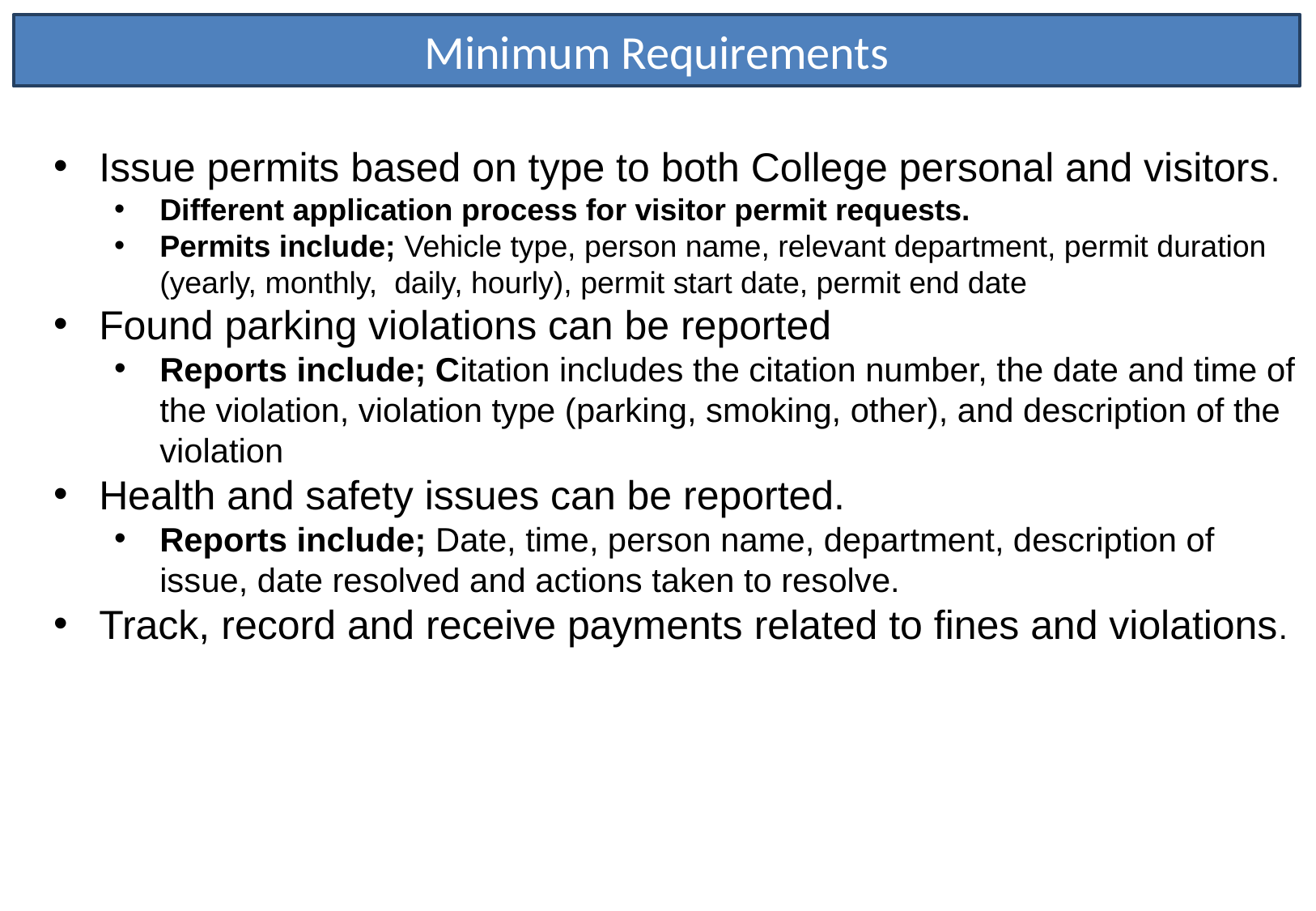

Minimum Requirements

Issue permits based on type to both College personal and visitors.
Different application process for visitor permit requests.
Permits include; Vehicle type, person name, relevant department, permit duration (yearly, monthly,  daily, hourly), permit start date, permit end date
Found parking violations can be reported
Reports include; Citation includes the citation number, the date and time of the violation, violation type (parking, smoking, other), and description of the violation
Health and safety issues can be reported.
Reports include; Date, time, person name, department, description of issue, date resolved and actions taken to resolve.
Track, record and receive payments related to fines and violations.